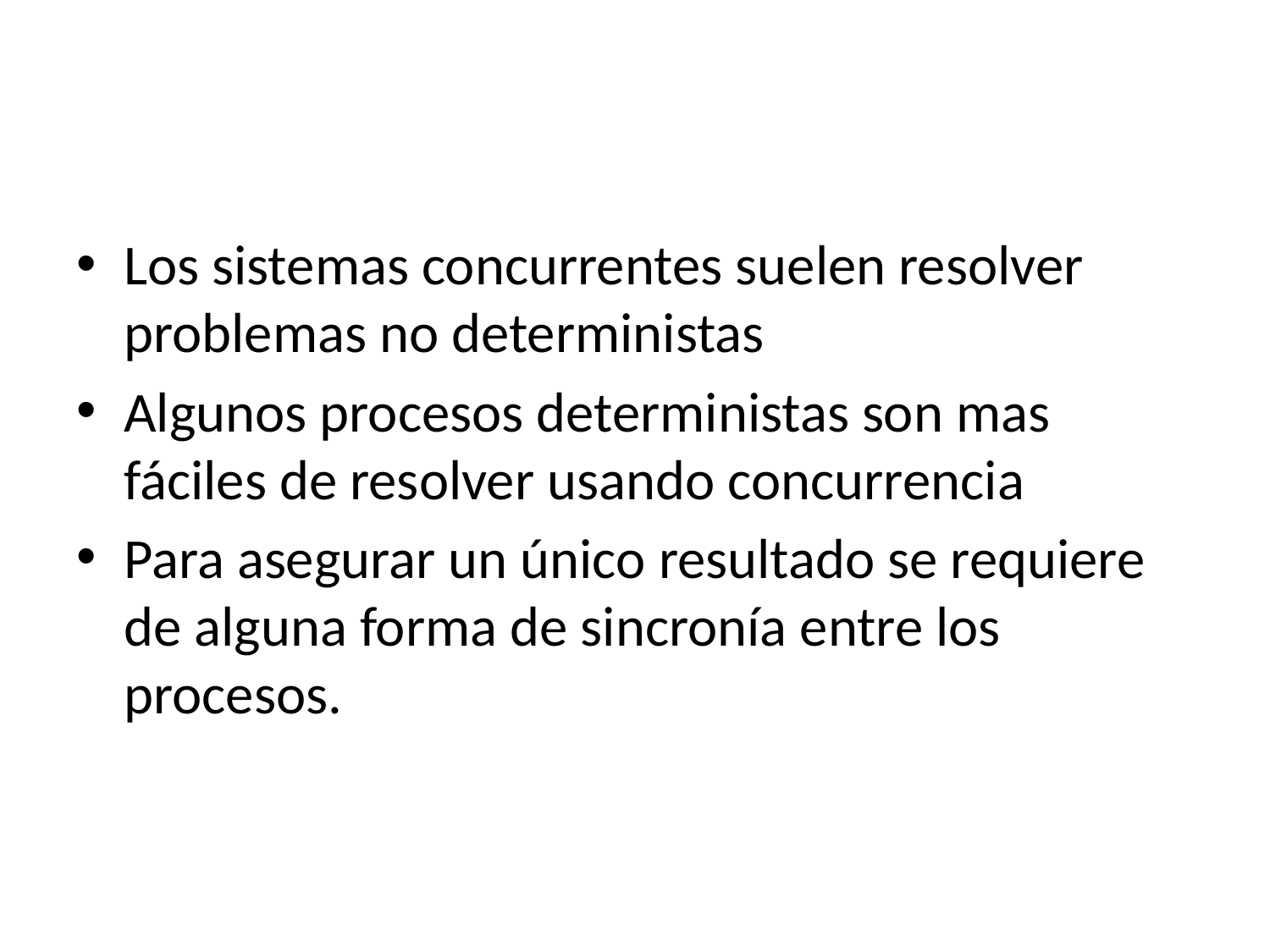

#
Los sistemas concurrentes suelen resolver problemas no deterministas
Algunos procesos deterministas son mas fáciles de resolver usando concurrencia
Para asegurar un único resultado se requiere de alguna forma de sincronía entre los procesos.